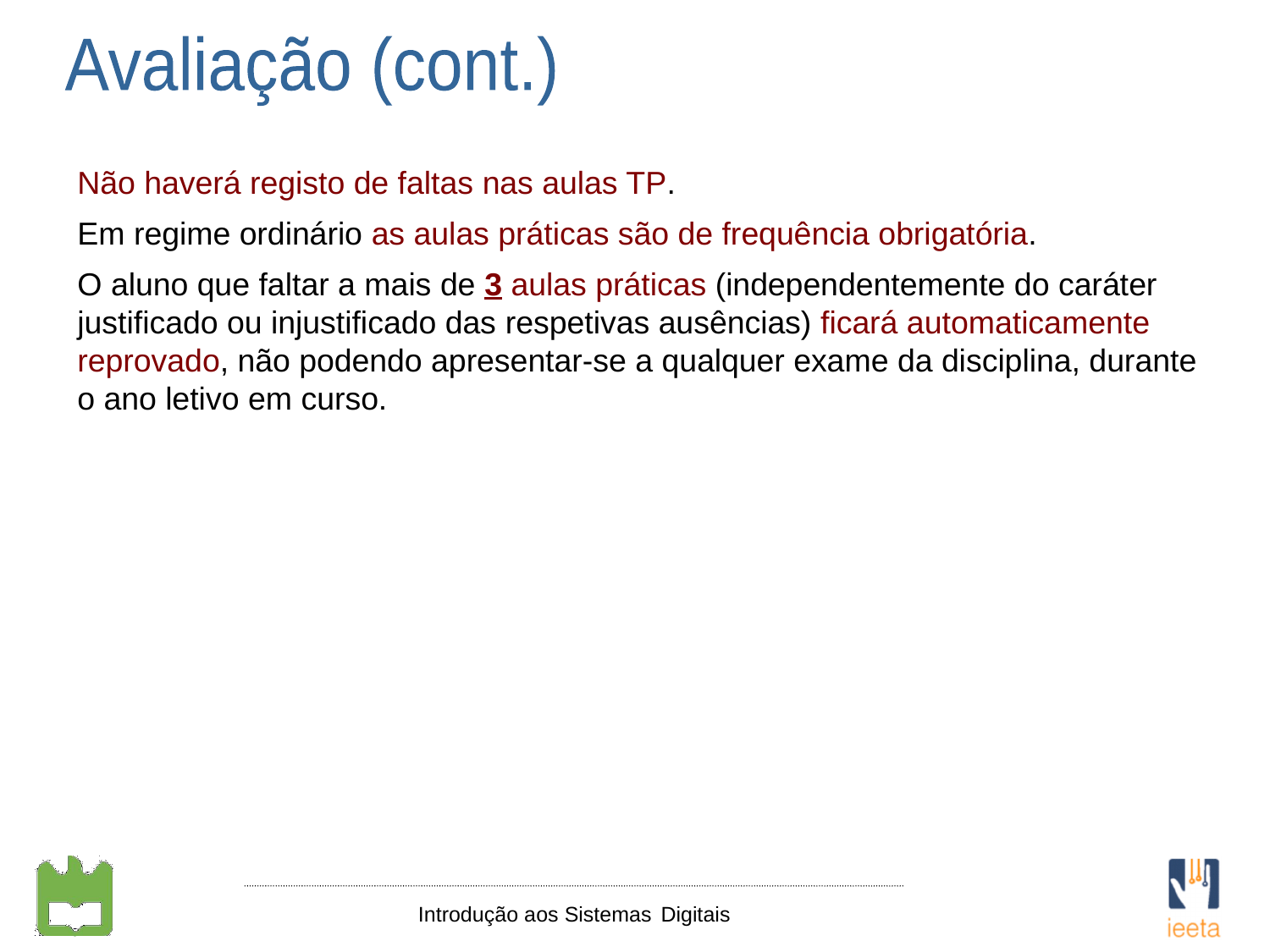

Avaliação (cont.)
Não haverá registo de faltas nas aulas TP.
Em regime ordinário as aulas práticas são de frequência obrigatória.
O aluno que faltar a mais de 3 aulas práticas (independentemente do caráter justificado ou injustificado das respetivas ausências) ficará automaticamente reprovado, não podendo apresentar-se a qualquer exame da disciplina, durante o ano letivo em curso.